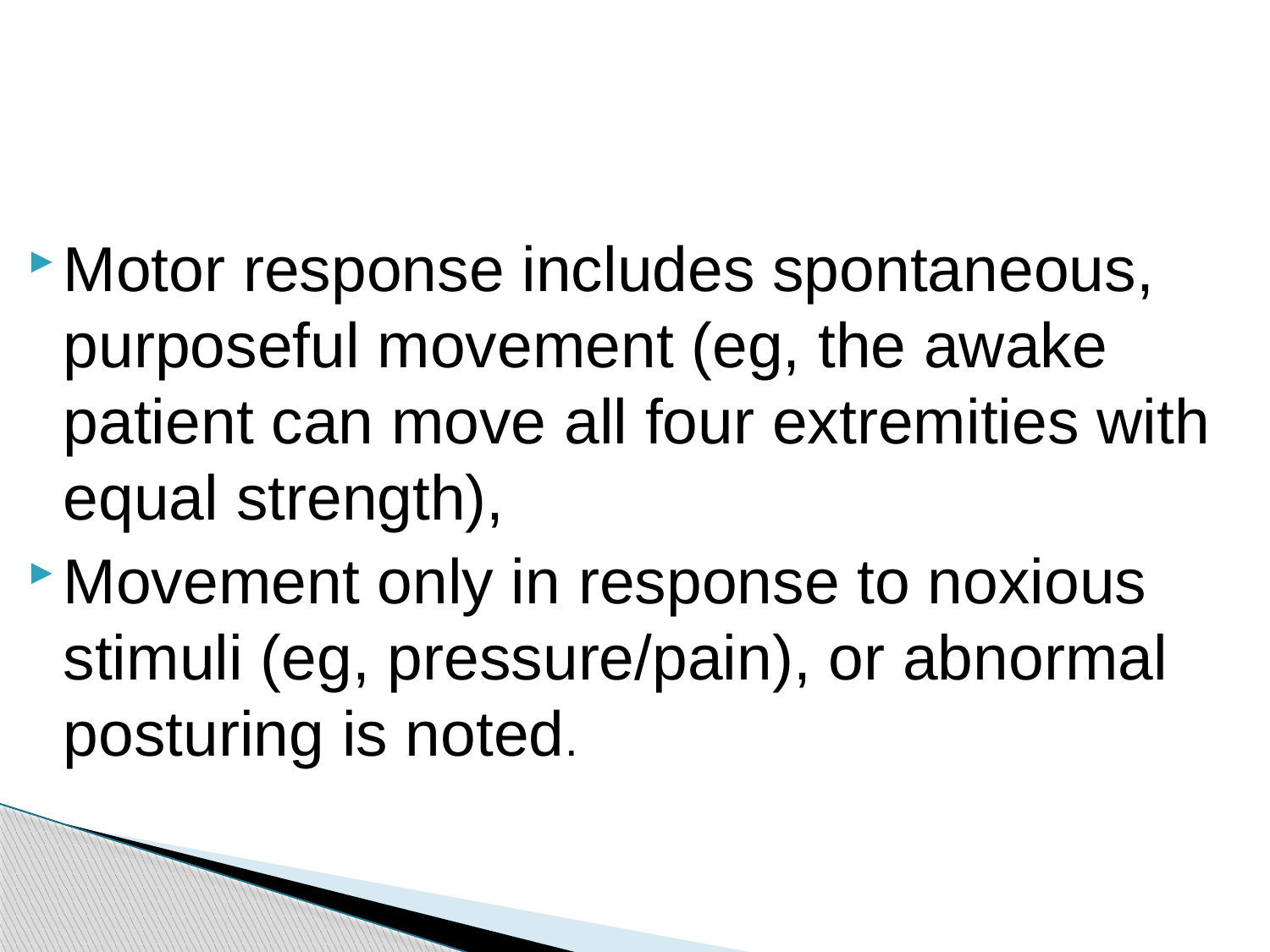

#
Motor response includes spontaneous, purposeful movement (eg, the awake patient can move all four extremities with equal strength),
Movement only in response to noxious stimuli (eg, pressure/pain), or abnormal posturing is noted.